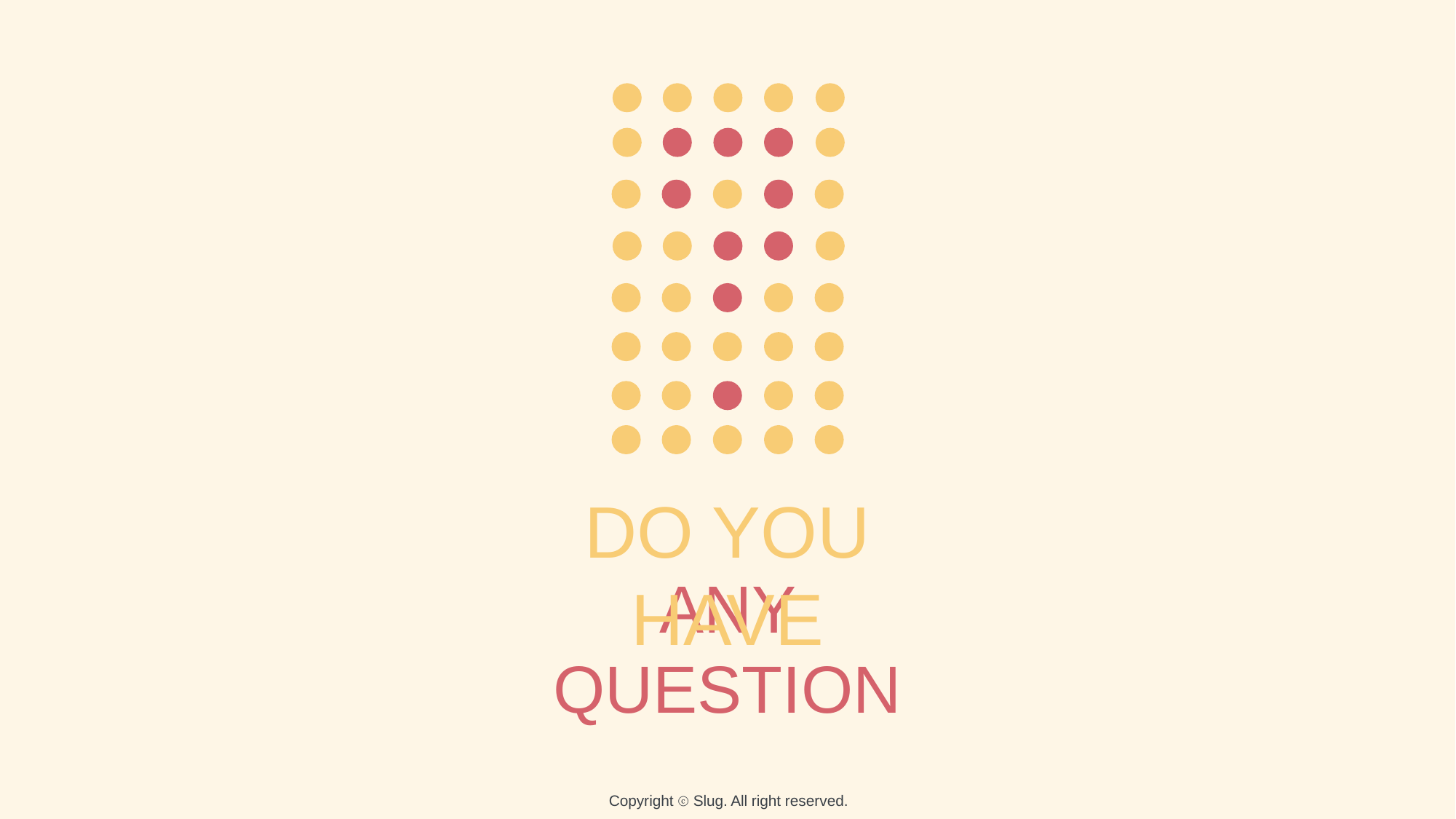

DO YOU HAVE
ANY QUESTION
Copyright ⓒ Slug. All right reserved.